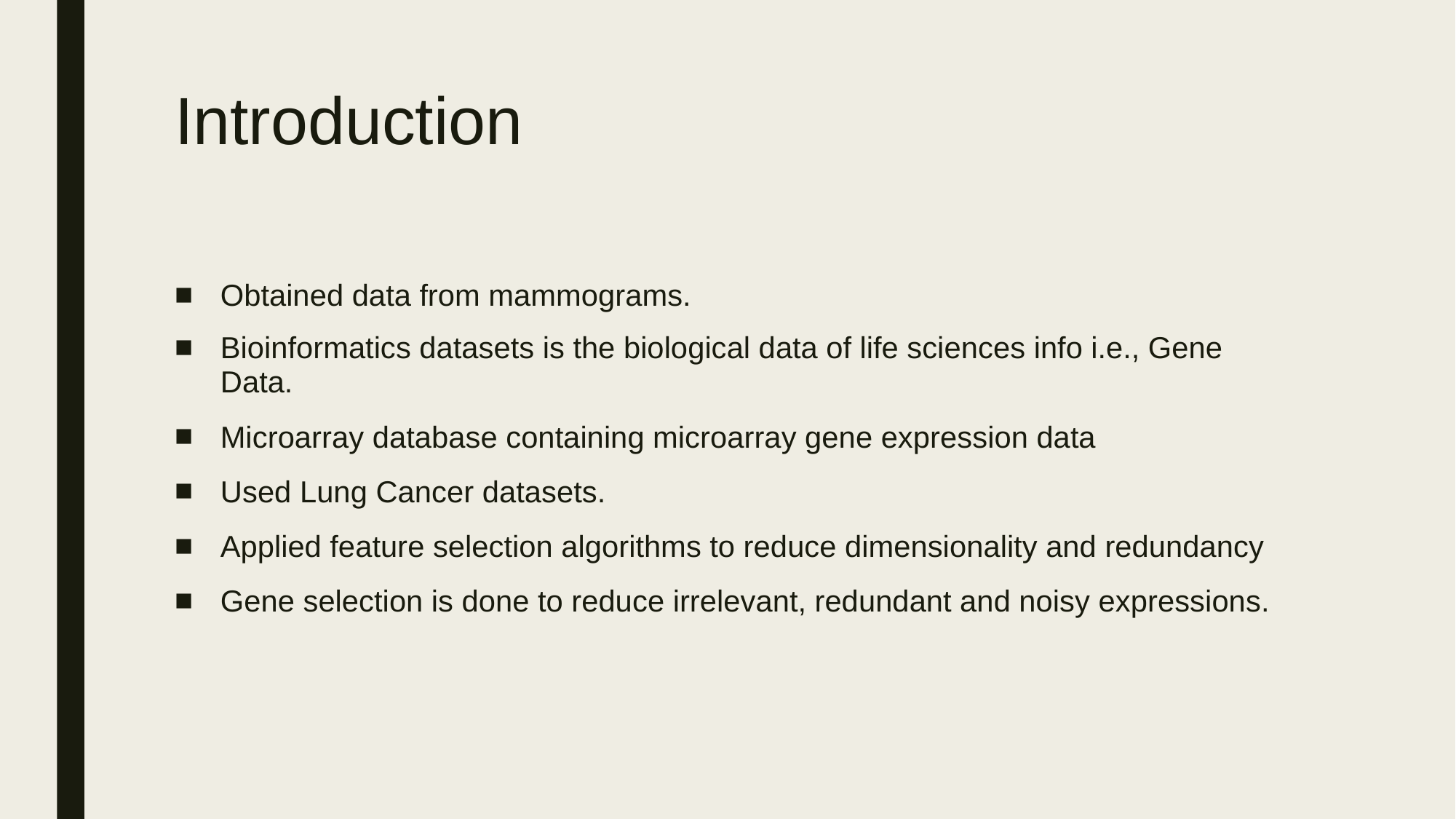

# Introduction
Obtained data from mammograms.
Bioinformatics datasets is the biological data of life sciences info i.e., Gene Data.
Microarray database containing microarray gene expression data
Used Lung Cancer datasets.
Applied feature selection algorithms to reduce dimensionality and redundancy
Gene selection is done to reduce irrelevant, redundant and noisy expressions.